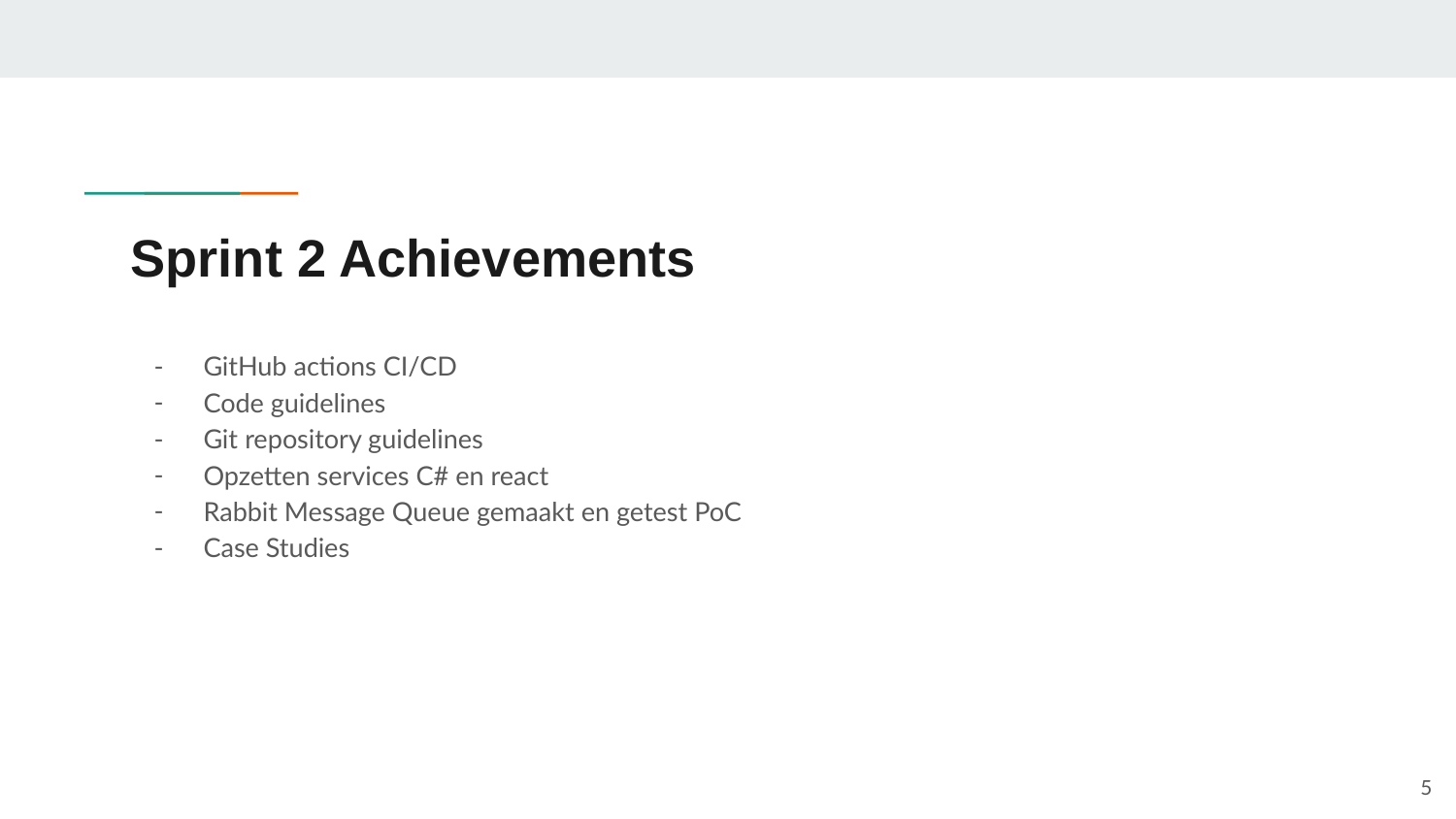

# Sprint 2 Achievements
GitHub actions CI/CD
Code guidelines
Git repository guidelines
Opzetten services C# en react
Rabbit Message Queue gemaakt en getest PoC
Case Studies
5